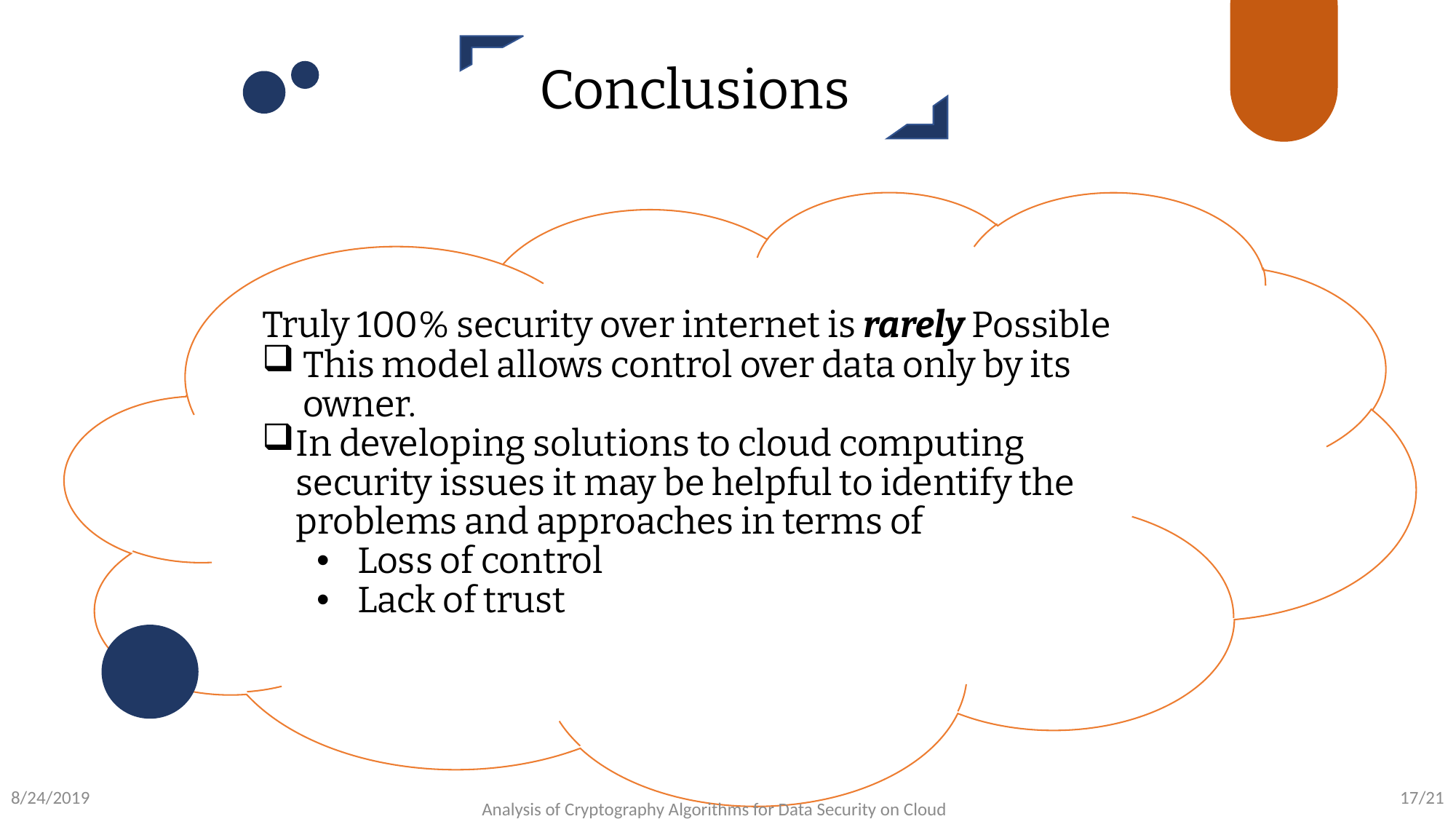

Conclusions

Truly 100% security over internet is rarely Possible
This model allows control over data only by its owner.
In developing solutions to cloud computing security issues it may be helpful to identify the problems and approaches in terms of
Loss of control
Lack of trust

8/24/2019
17/21
Analysis of Cryptography Algorithms for Data Security on Cloud